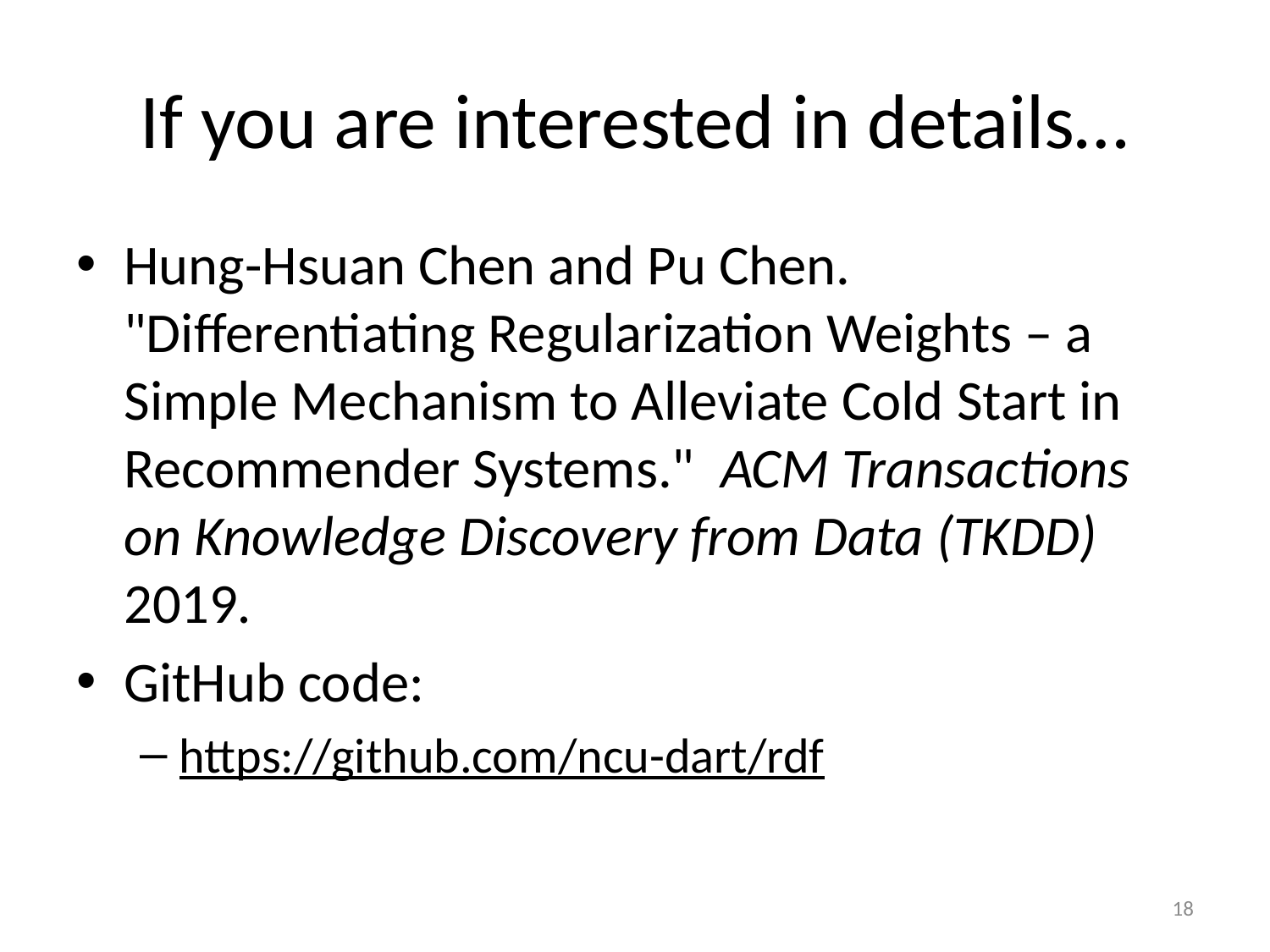

# If you are interested in details…
Hung-Hsuan Chen and Pu Chen. "Differentiating Regularization Weights – a Simple Mechanism to Alleviate Cold Start in Recommender Systems."  ACM Transactions on Knowledge Discovery from Data (TKDD) 2019.
GitHub code:
https://github.com/ncu-dart/rdf
18